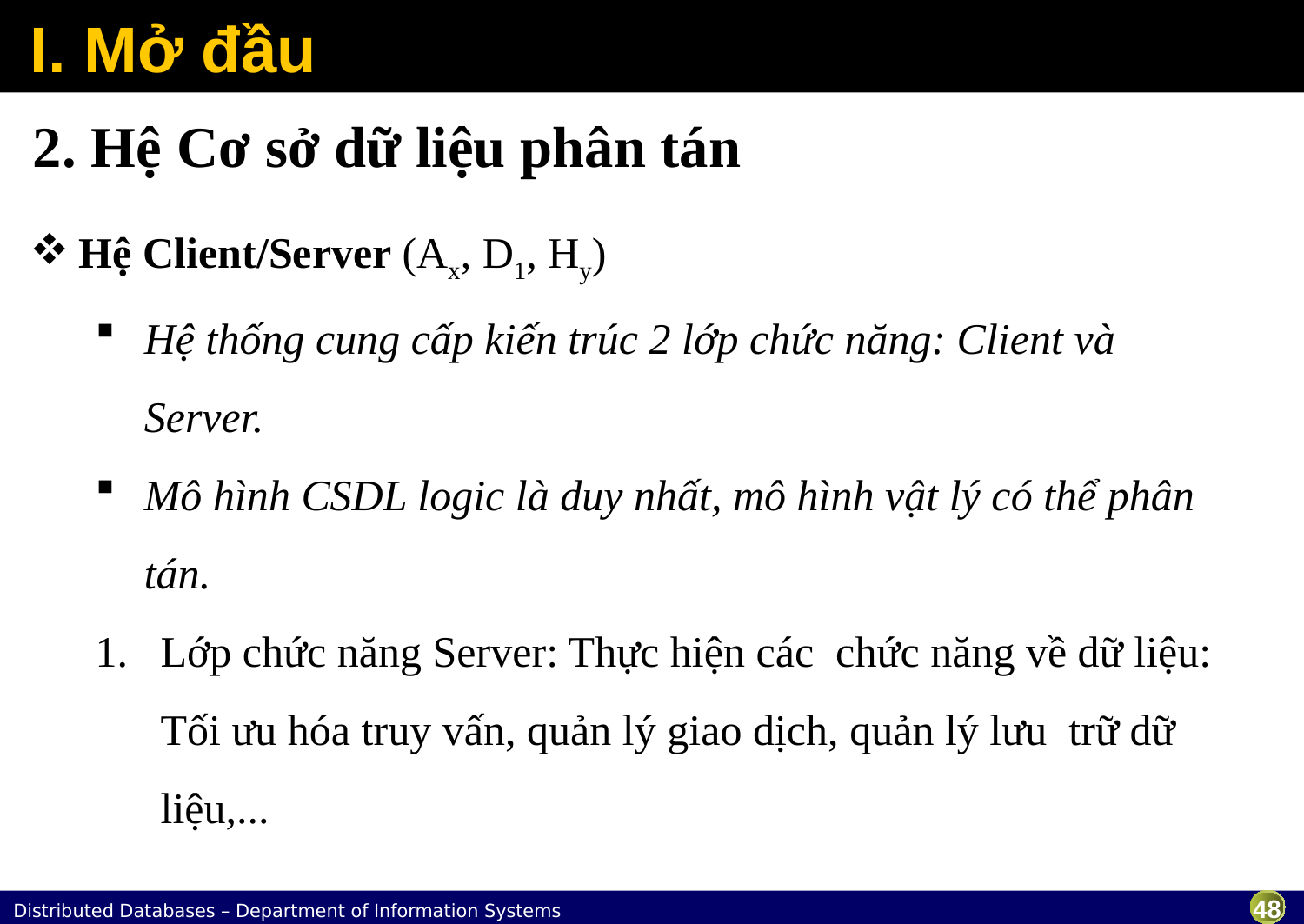

# I. Mở đầu
2. Hệ Cơ sở dữ liệu phân tán
Hệ Client/Server (Ax, D1, Hy)
Hệ thống cung cấp kiến trúc 2 lớp chức năng: Client và Server.
Mô hình CSDL logic là duy nhất, mô hình vật lý có thể phân tán.
Lớp chức năng Server: Thực hiện các  chức năng về dữ liệu: Tối ưu hóa truy vấn, quản lý giao dịch, quản lý lưu  trữ dữ liệu,...
File 1
File 2
program 3
File 3